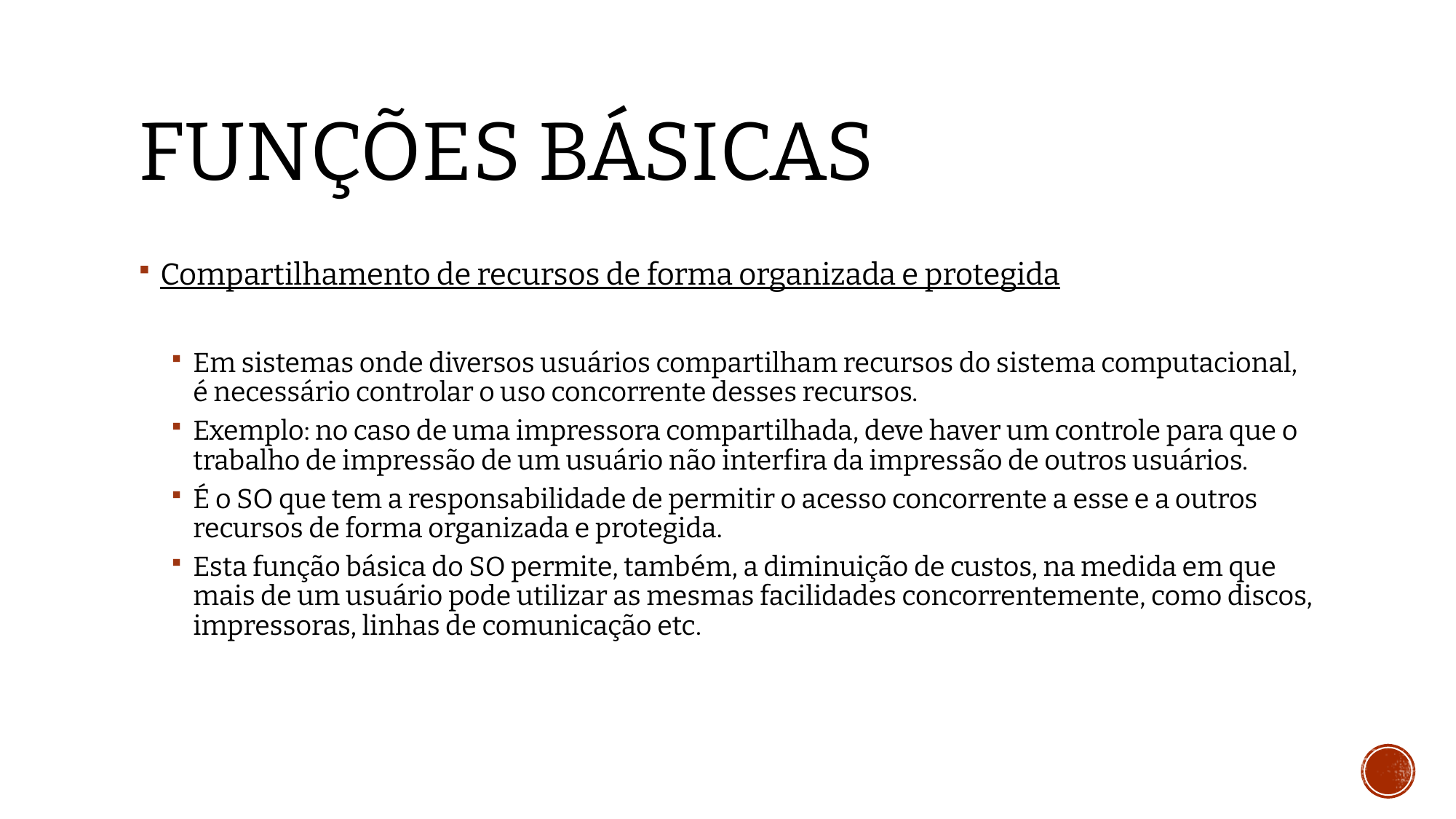

# Funções básicas
Compartilhamento de recursos de forma organizada e protegida

Em sistemas onde diversos usuários compartilham recursos do sistema computacional, é necessário controlar o uso concorrente desses recursos.
Exemplo: no caso de uma impressora compartilhada, deve haver um controle para que o trabalho de impressão de um usuário não interfira da impressão de outros usuários.
É o SO que tem a responsabilidade de permitir o acesso concorrente a esse e a outros recursos de forma organizada e protegida.
Esta função básica do SO permite, também, a diminuição de custos, na medida em que mais de um usuário pode utilizar as mesmas facilidades concorrentemente, como discos, impressoras, linhas de comunicação etc.